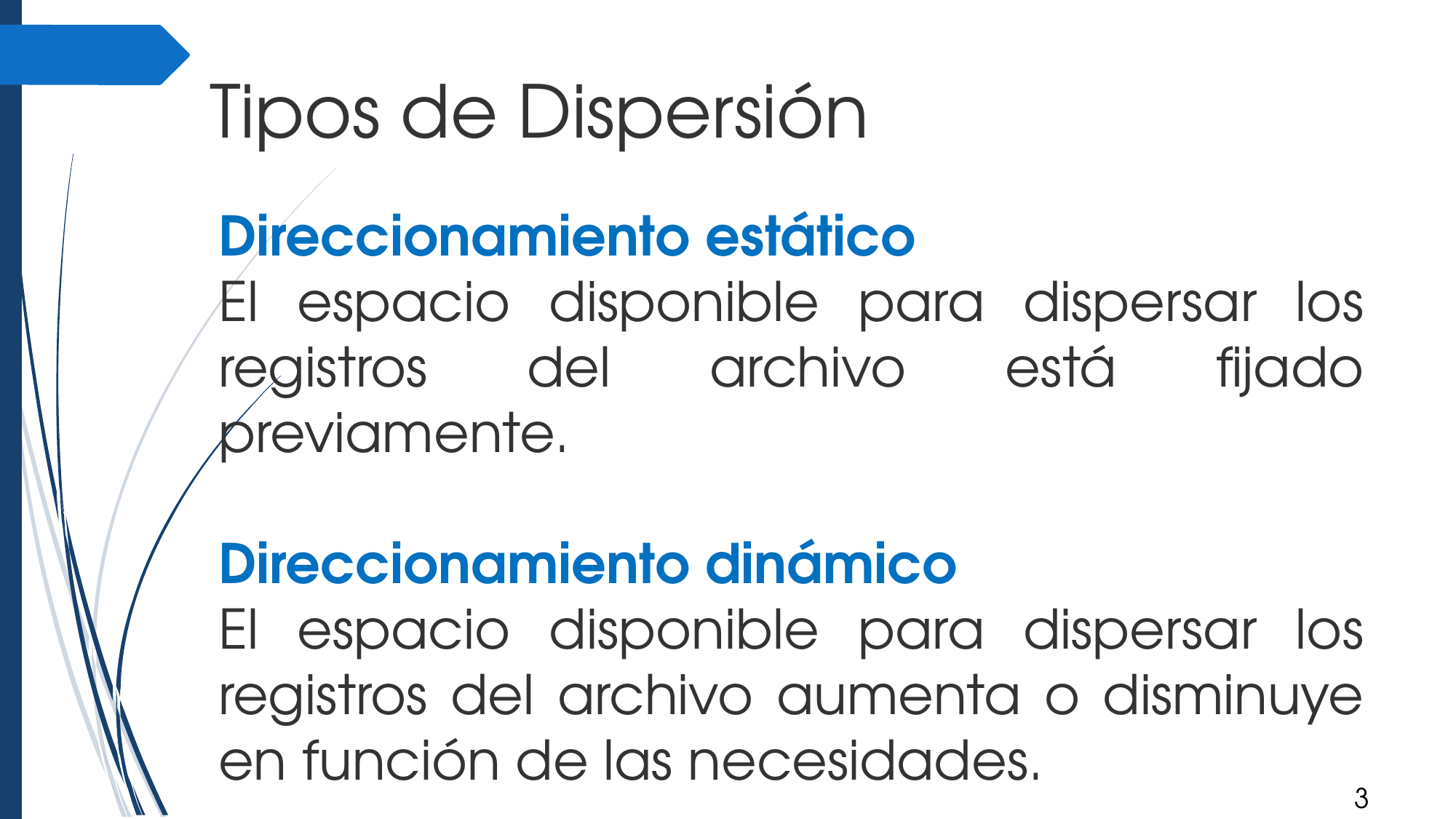

Tipos de Dispersión

Direccionamiento estático
El espacio disponible para dispersar los registros del archivo está fijado previamente.

Direccionamiento dinámico
El espacio disponible para dispersar los registros del archivo aumenta o disminuye en función de las necesidades.

3